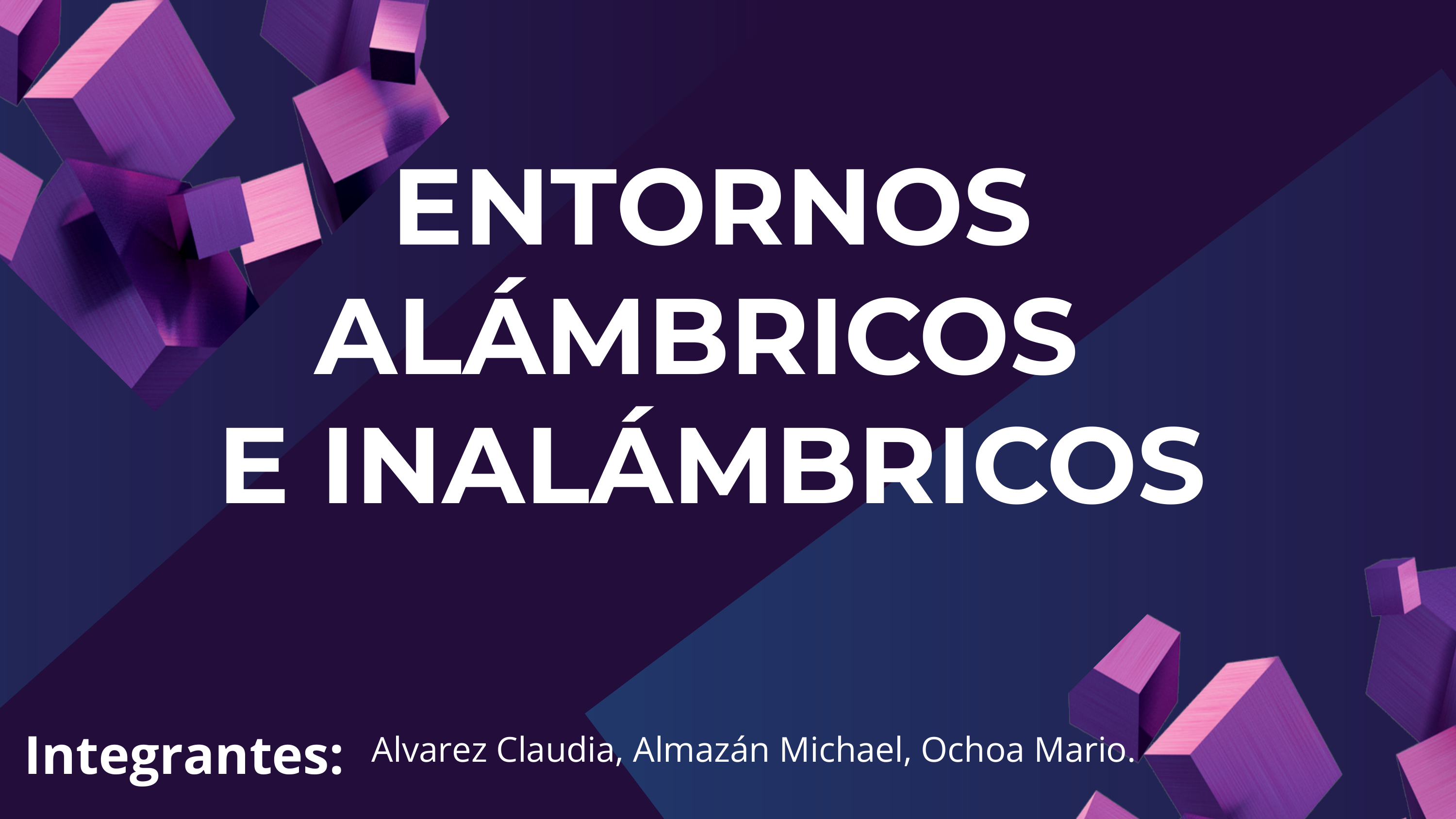

ENTORNOS ALÁMBRICOS
E INALÁMBRICOS

Integrantes:
Alvarez Claudia, Almazán Michael, Ochoa Mario.